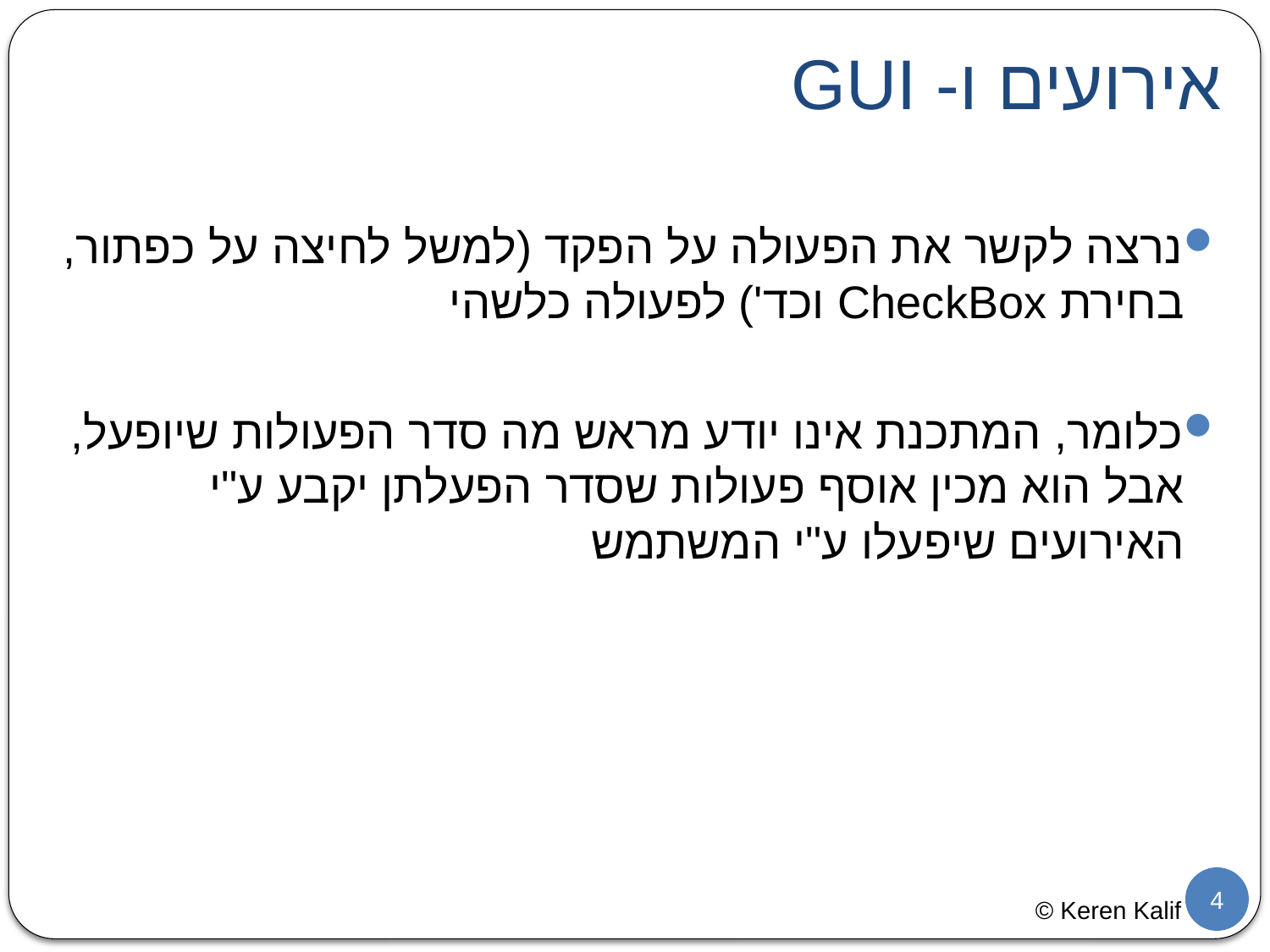

# אירועים ו- GUI

נרצה לקשר את הפעולה על הפקד (למשל לחיצה על כפתור, בחירת CheckBox וכד') לפעולה כלשהי

כלומר, המתכנת אינו יודע מראש מה סדר הפעולות שיופעל, אבל הוא מכין אוסף פעולות שסדר הפעלתן יקבע ע"י האירועים שיפעלו ע"י המשתמש